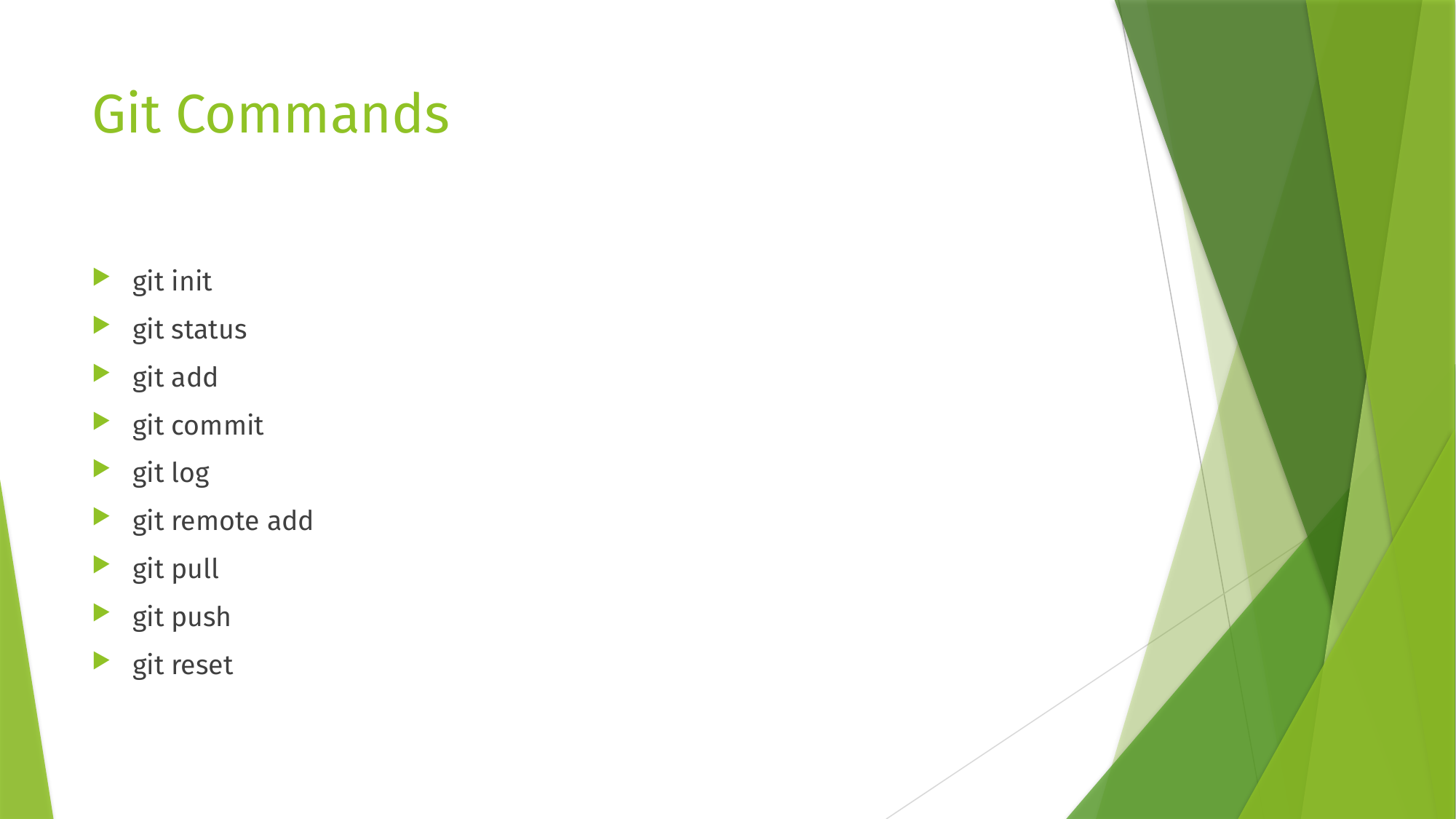

# Git Commands
git init
git status
git add
git commit
git log
git remote add
git pull
git push
git reset